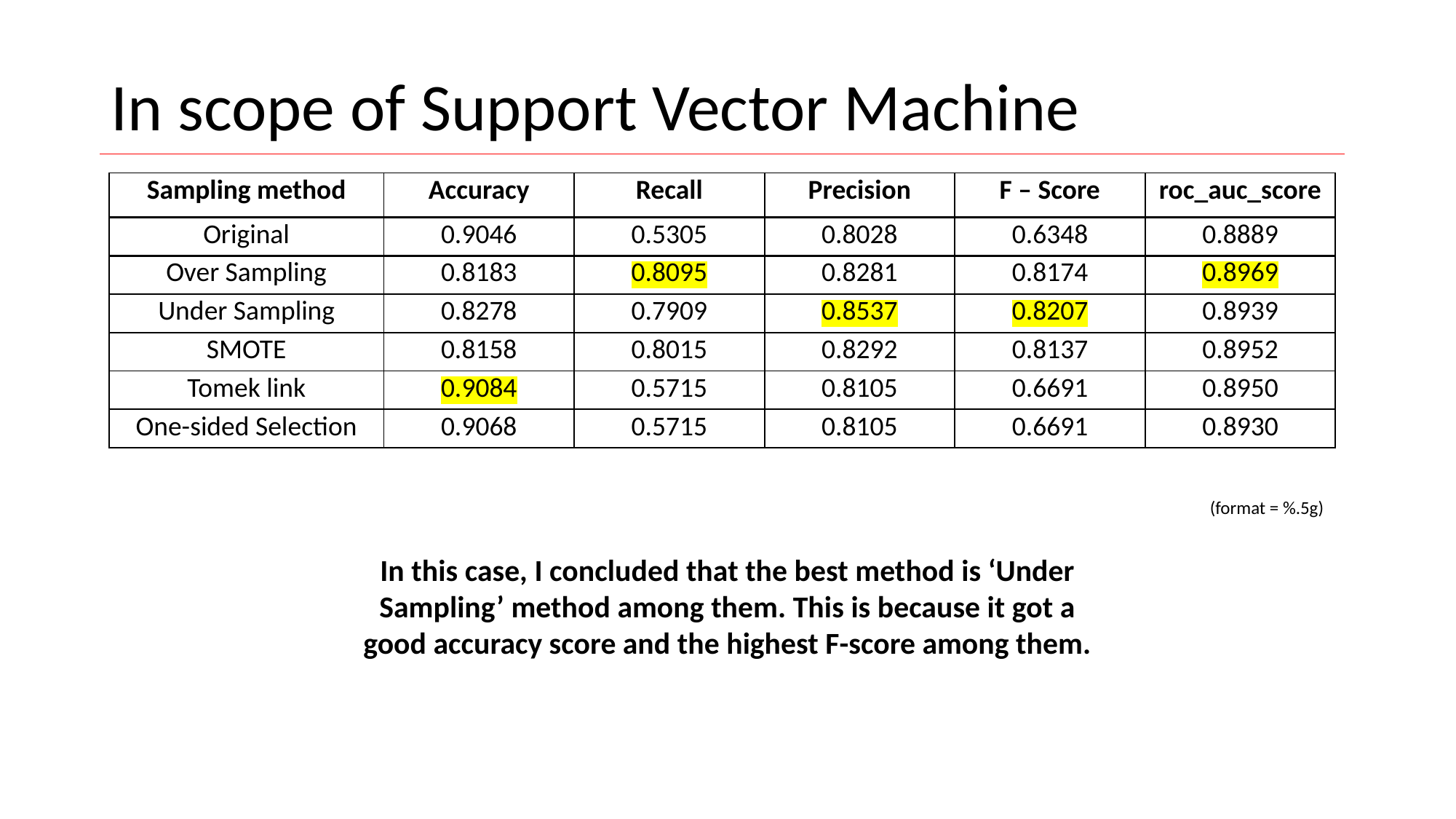

# In scope of Support Vector Machine
| Sampling method | Accuracy | Recall | Precision | F – Score | roc\_auc\_score |
| --- | --- | --- | --- | --- | --- |
| Original | 0.9046 | 0.5305 | 0.8028 | 0.6348 | 0.8889 |
| Over Sampling | 0.8183 | 0.8095 | 0.8281 | 0.8174 | 0.8969 |
| Under Sampling | 0.8278 | 0.7909 | 0.8537 | 0.8207 | 0.8939 |
| SMOTE | 0.8158 | 0.8015 | 0.8292 | 0.8137 | 0.8952 |
| Tomek link | 0.9084 | 0.5715 | 0.8105 | 0.6691 | 0.8950 |
| One-sided Selection | 0.9068 | 0.5715 | 0.8105 | 0.6691 | 0.8930 |
(format = %.5g)
In this case, I concluded that the best method is ‘Under Sampling’ method among them. This is because it got a good accuracy score and the highest F-score among them.